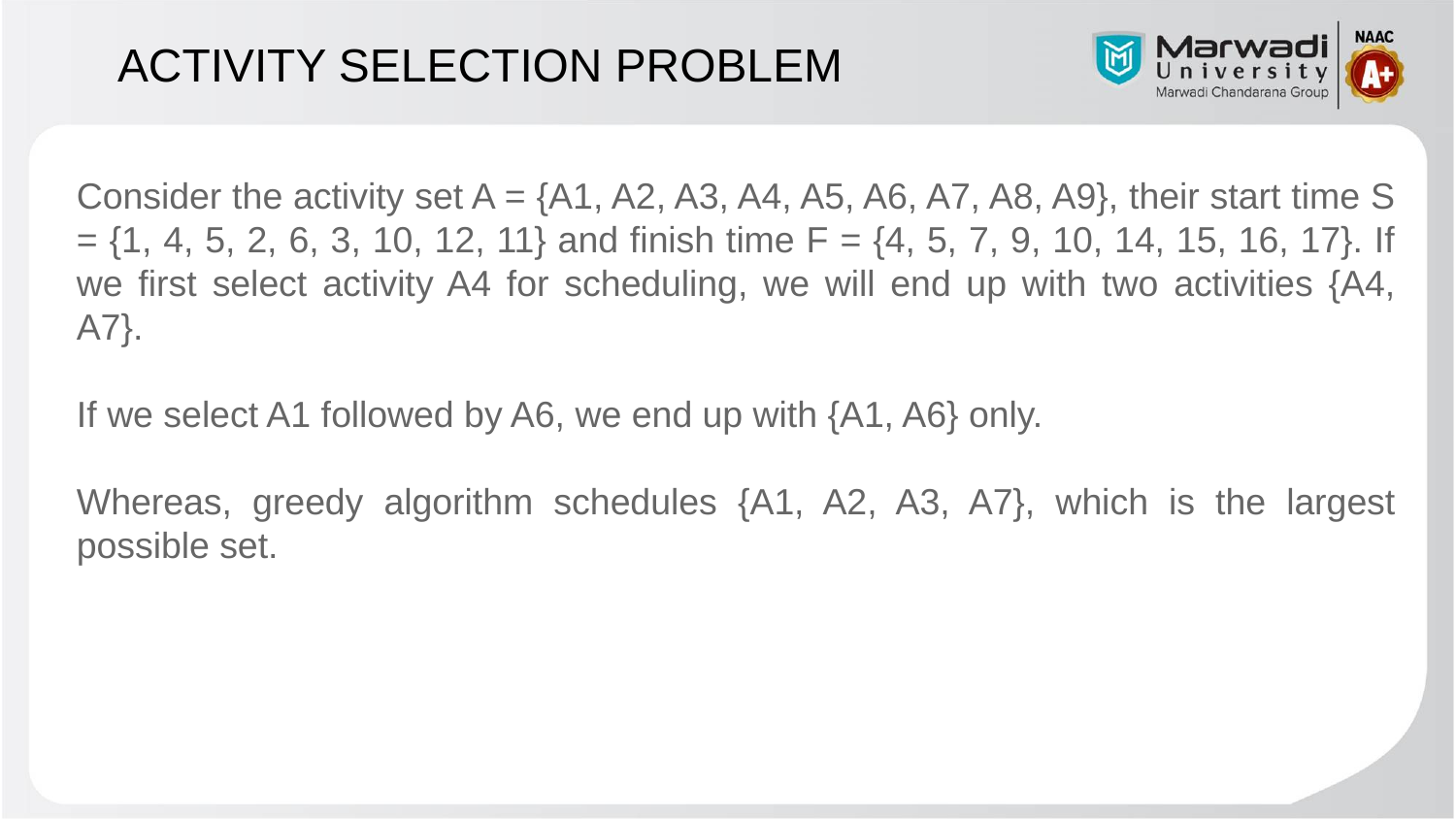

ACTIVITY SELECTION PROBLEM
Consider the activity set A = {A1, A2, A3, A4, A5, A6, A7, A8, A9}, their start time S = {1, 4, 5, 2, 6, 3, 10, 12, 11} and finish time F = {4, 5, 7, 9, 10, 14, 15, 16, 17}. If we first select activity A4 for scheduling, we will end up with two activities {A4, A7}.

If we select A1 followed by A6, we end up with {A1, A6} only.

Whereas, greedy algorithm schedules {A1, A2, A3, A7}, which is the largest possible set.